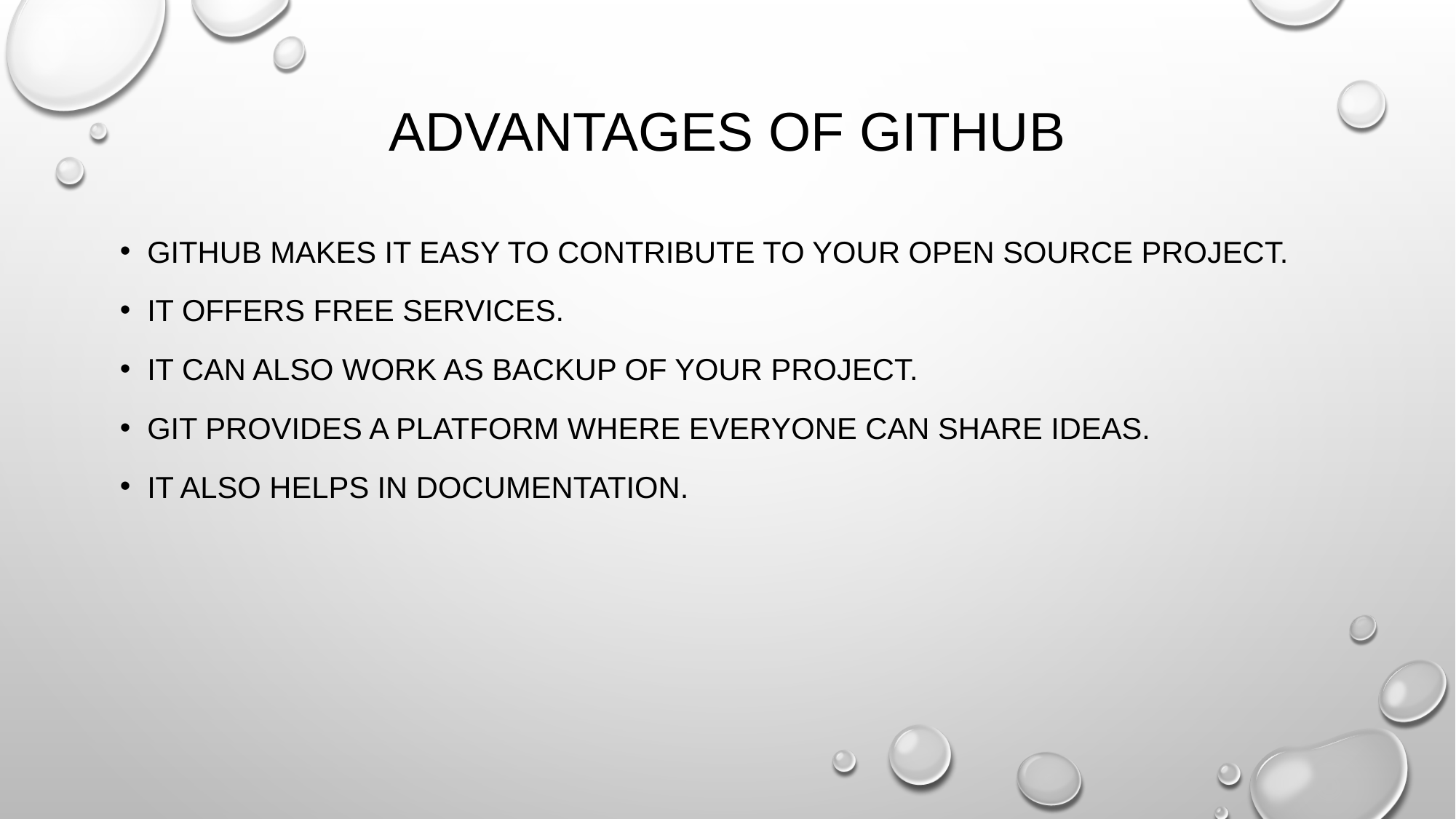

# ADVANTAGES OF GITHUB
Github makes it easy to contribute to your open source project.
It offers free services.
It can also work as backup of your project.
Git provides a platform where everyone can share ideas.
It also helps in documentation.